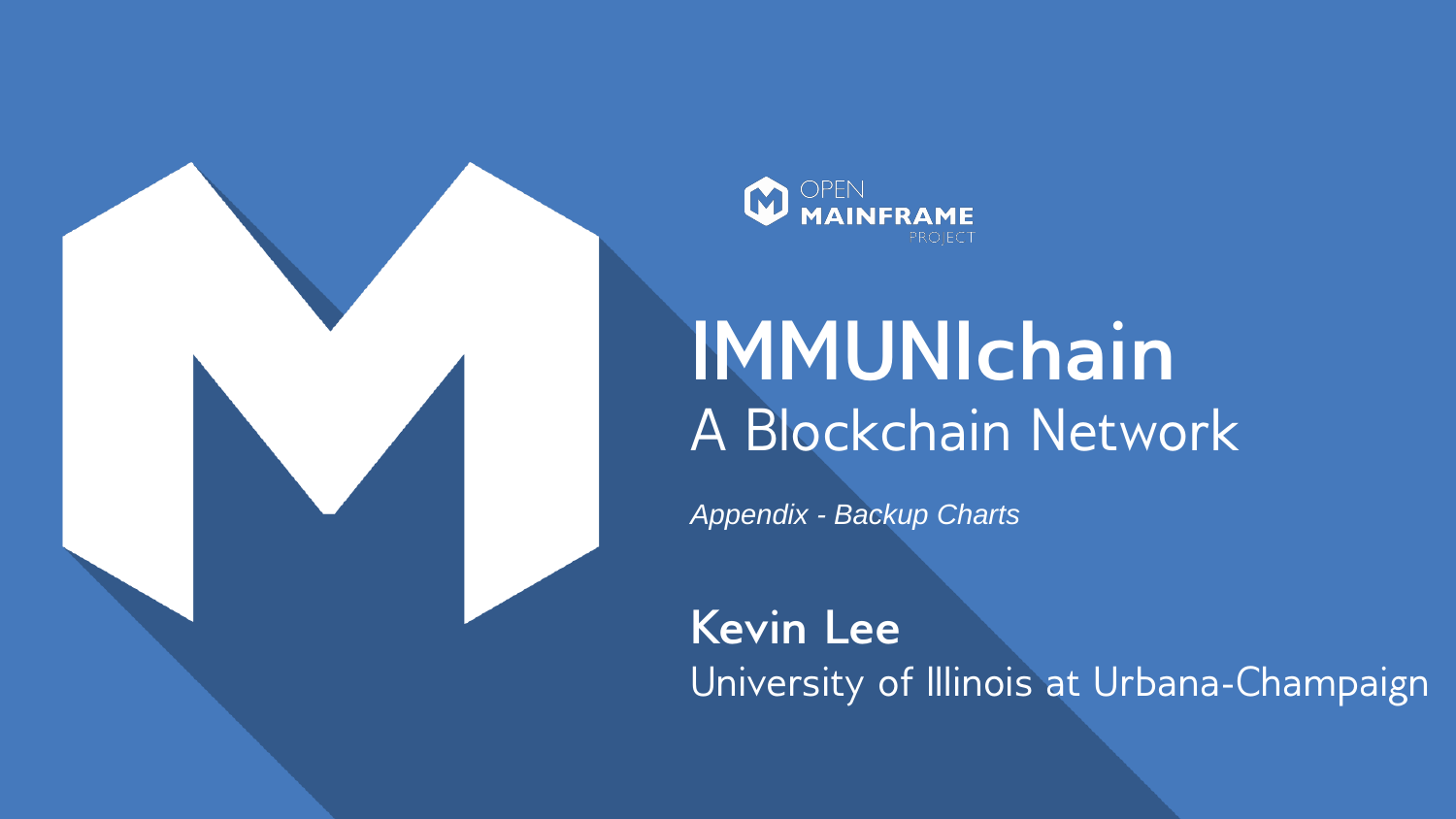

# IMMUNIchain A Blockchain Network
Appendix - Backup Charts
Kevin Lee
University of Illinois at Urbana-Champaign